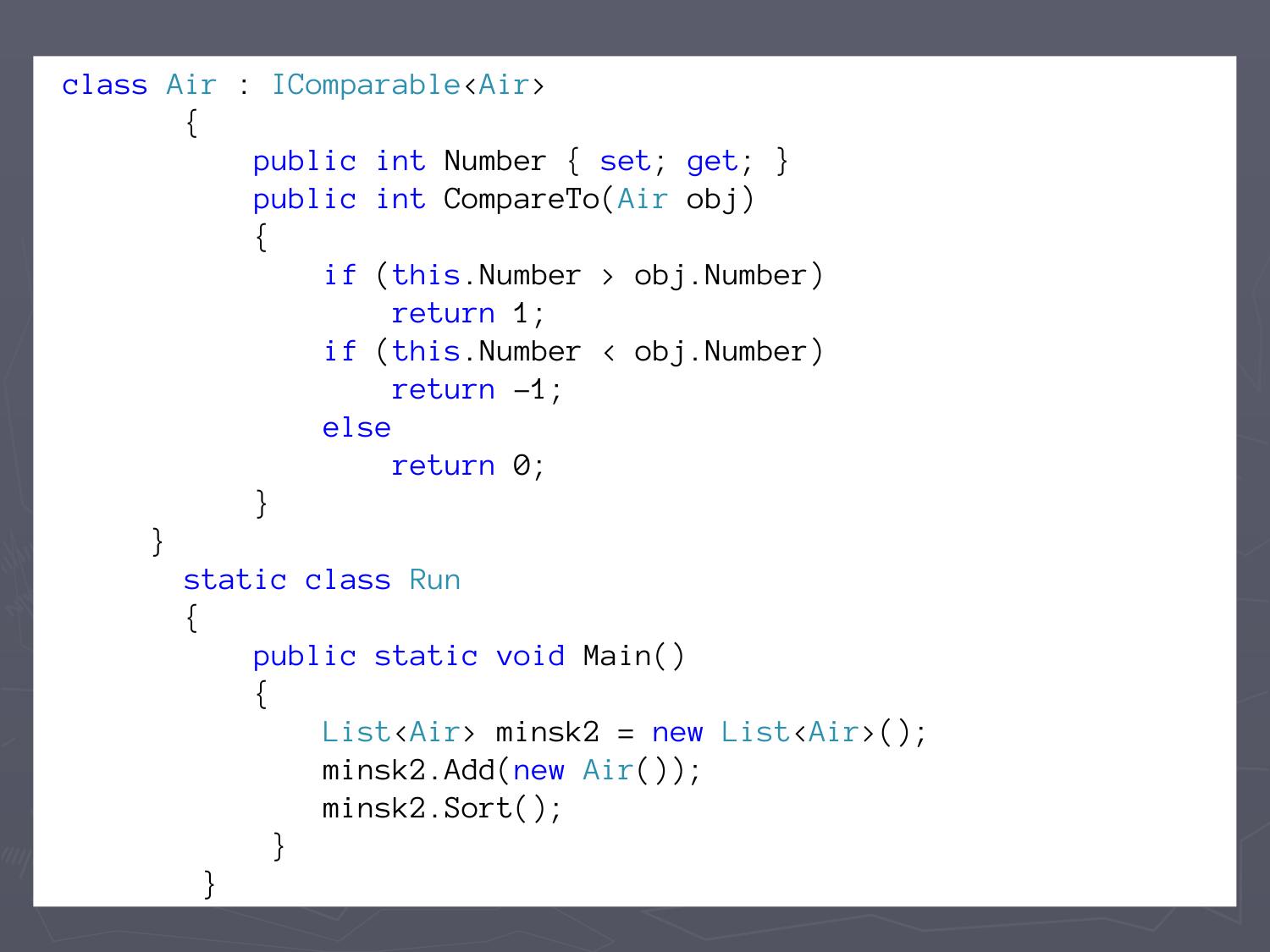

#
 class Air : IComparable<Air>
        {
            public int Number { set; get; }
            public int CompareTo(Air obj)
            {
                if (this.Number > obj.Number)
                    return 1;
                if (this.Number < obj.Number)
                    return -1;
                else
                    return 0;
            }
      }
        static class Run
        {
            public static void Main()
            {
                List<Air> minsk2 = new List<Air>();
                minsk2.Add(new Air());
                minsk2.Sort();
             }
         }